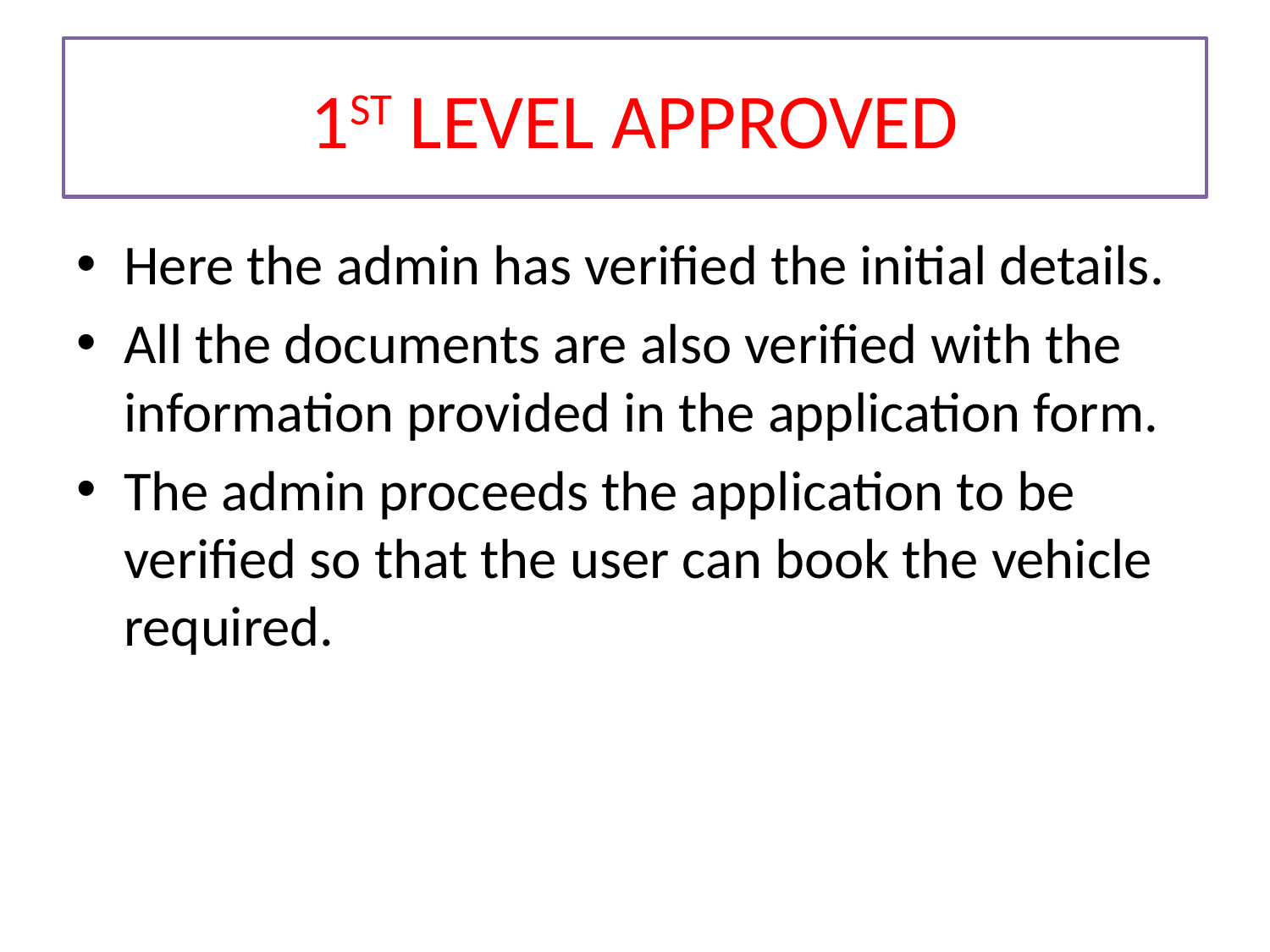

# 1ST LEVEL APPROVED
Here the admin has verified the initial details.
All the documents are also verified with the information provided in the application form.
The admin proceeds the application to be verified so that the user can book the vehicle required.